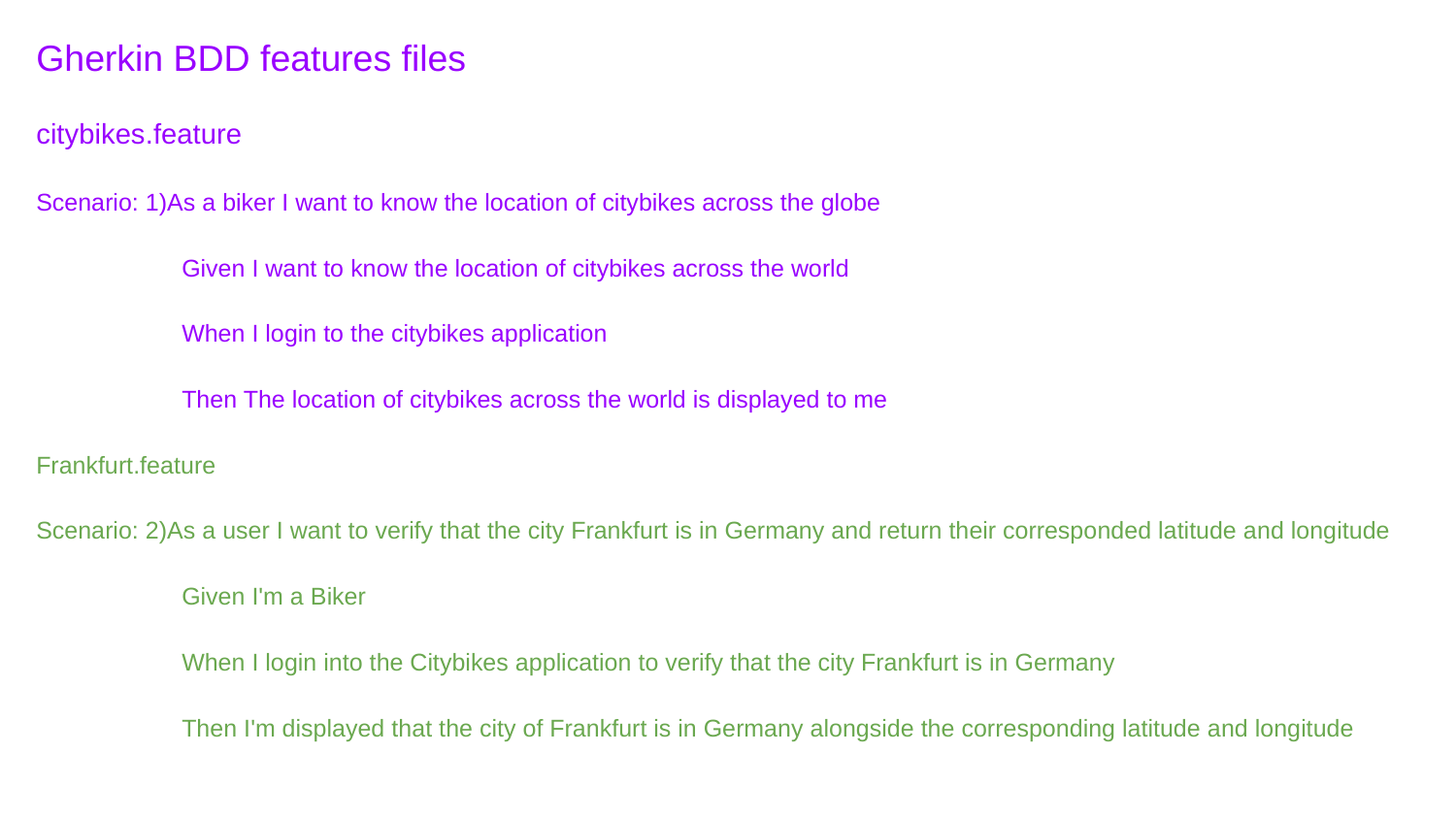

Gherkin BDD features files
citybikes.feature
Scenario: 1)As a biker I want to know the location of citybikes across the globe
	Given I want to know the location of citybikes across the world
	When I login to the citybikes application
	Then The location of citybikes across the world is displayed to me
Frankfurt.feature
Scenario: 2)As a user I want to verify that the city Frankfurt is in Germany and return their corresponded latitude and longitude
	Given I'm a Biker
	When I login into the Citybikes application to verify that the city Frankfurt is in Germany
	Then I'm displayed that the city of Frankfurt is in Germany alongside the corresponding latitude and longitude